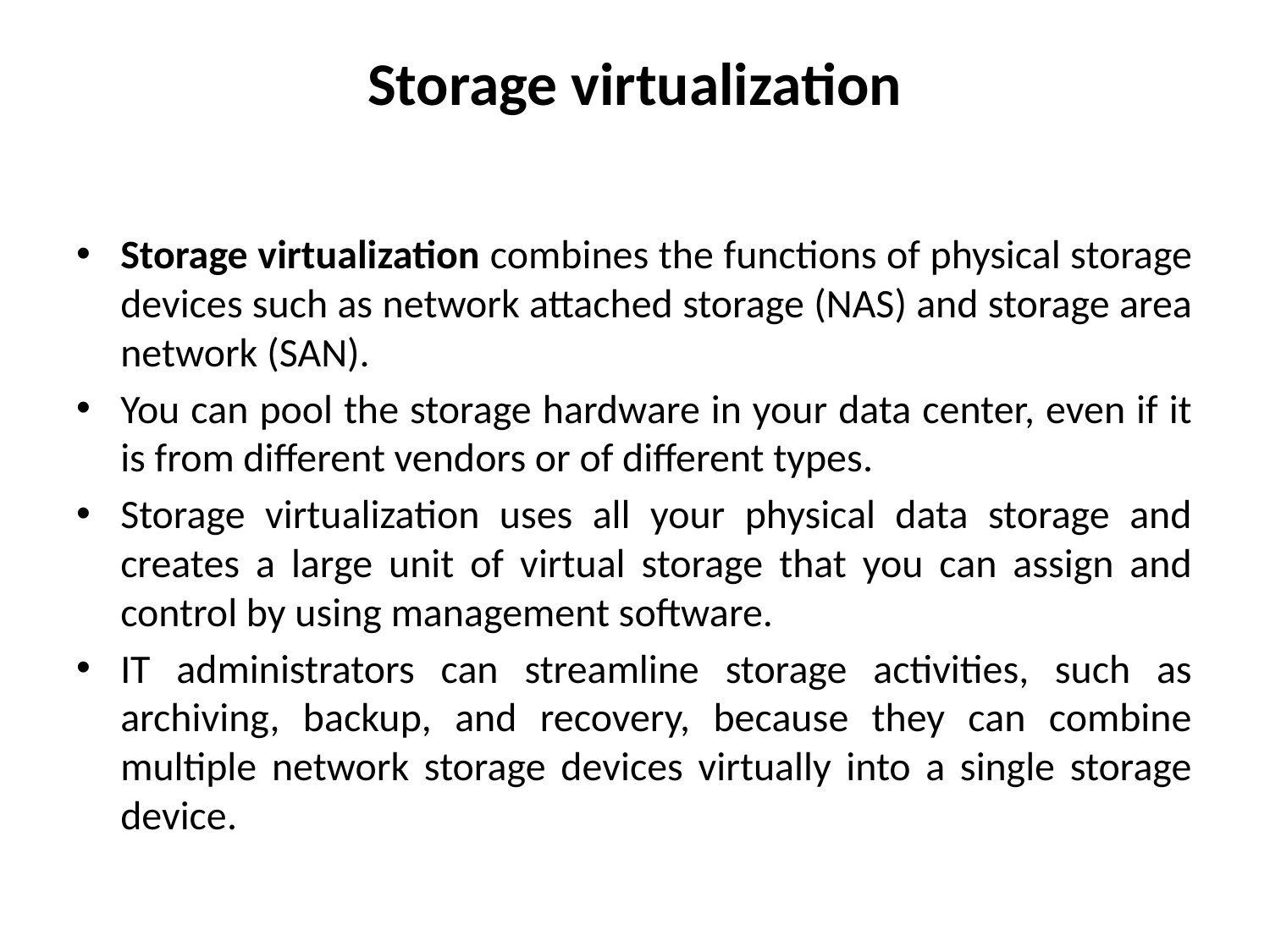

# Storage virtualization
Storage virtualization combines the functions of physical storage devices such as network attached storage (NAS) and storage area network (SAN).
You can pool the storage hardware in your data center, even if it is from different vendors or of different types.
Storage virtualization uses all your physical data storage and creates a large unit of virtual storage that you can assign and control by using management software.
IT administrators can streamline storage activities, such as archiving, backup, and recovery, because they can combine multiple network storage devices virtually into a single storage device.